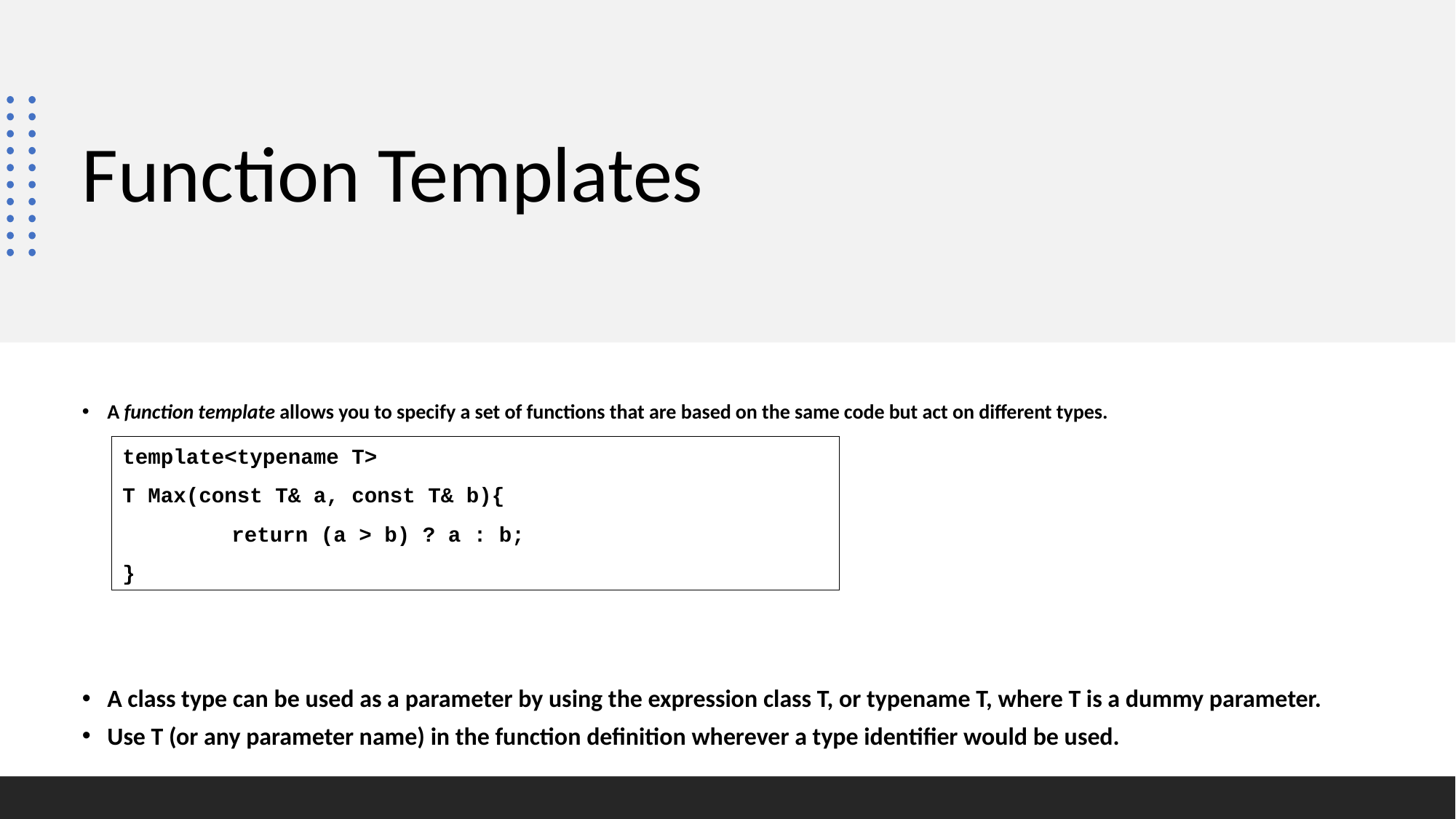

# Function Templates

A function template allows you to specify a set of functions that are based on the same code but act on different types.

A class type can be used as a parameter by using the expression class T, or typename T, where T is a dummy parameter.
Use T (or any parameter name) in the function definition wherever a type identifier would be used.

template<typename T>
T Max(const T& a, const T& b){
	return (a > b) ? a : b;
}